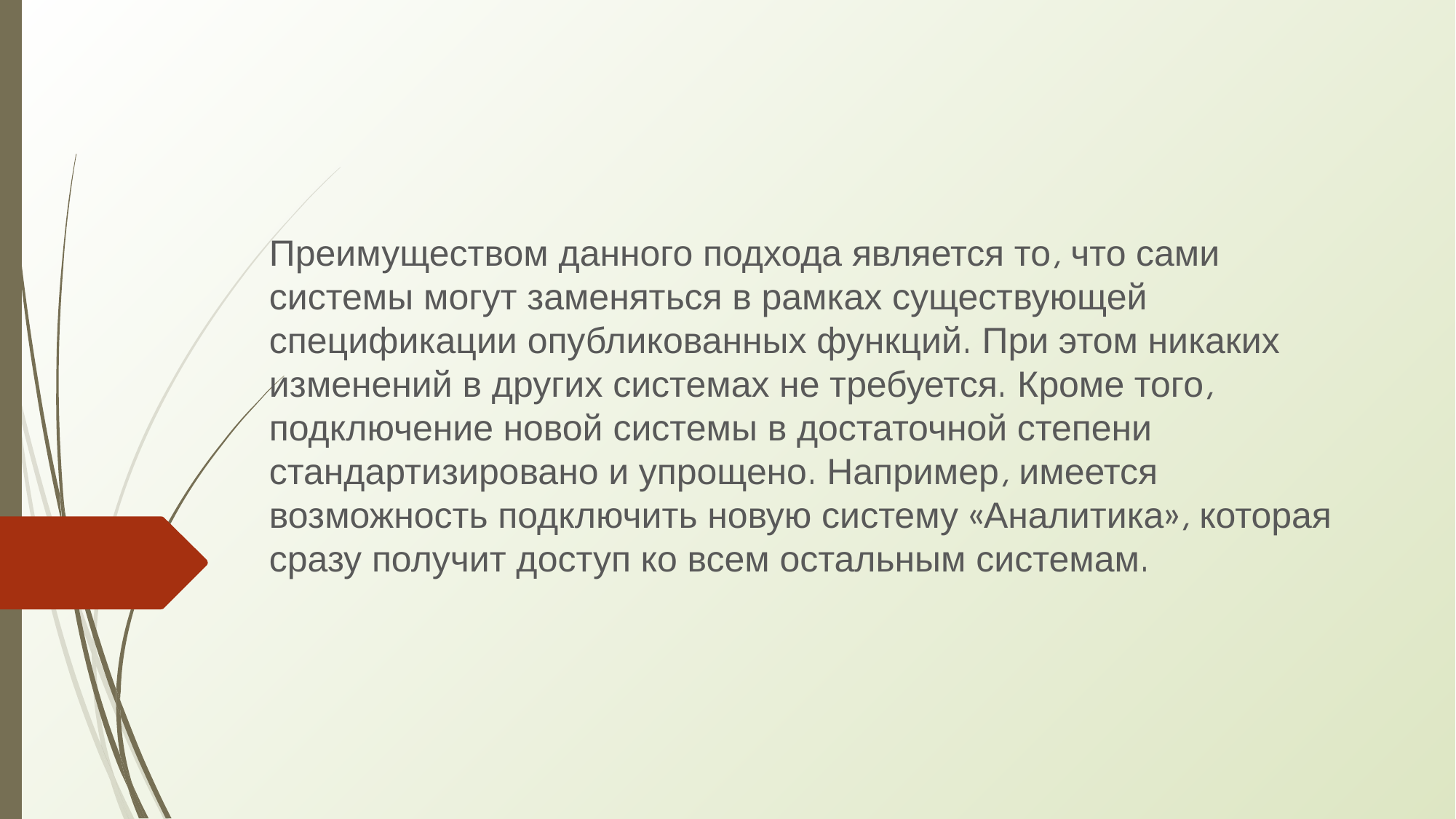

Преимуществом данного подхода является то, что сами системы могут заменяться в рамках существующей спецификации опубликованных функций. При этом никаких изменений в других системах не требуется. Кроме того, подключение новой системы в достаточной степени стандартизировано и упрощено. Например, имеется возможность подключить новую систему «Аналитика», которая сразу получит доступ ко всем остальным системам.